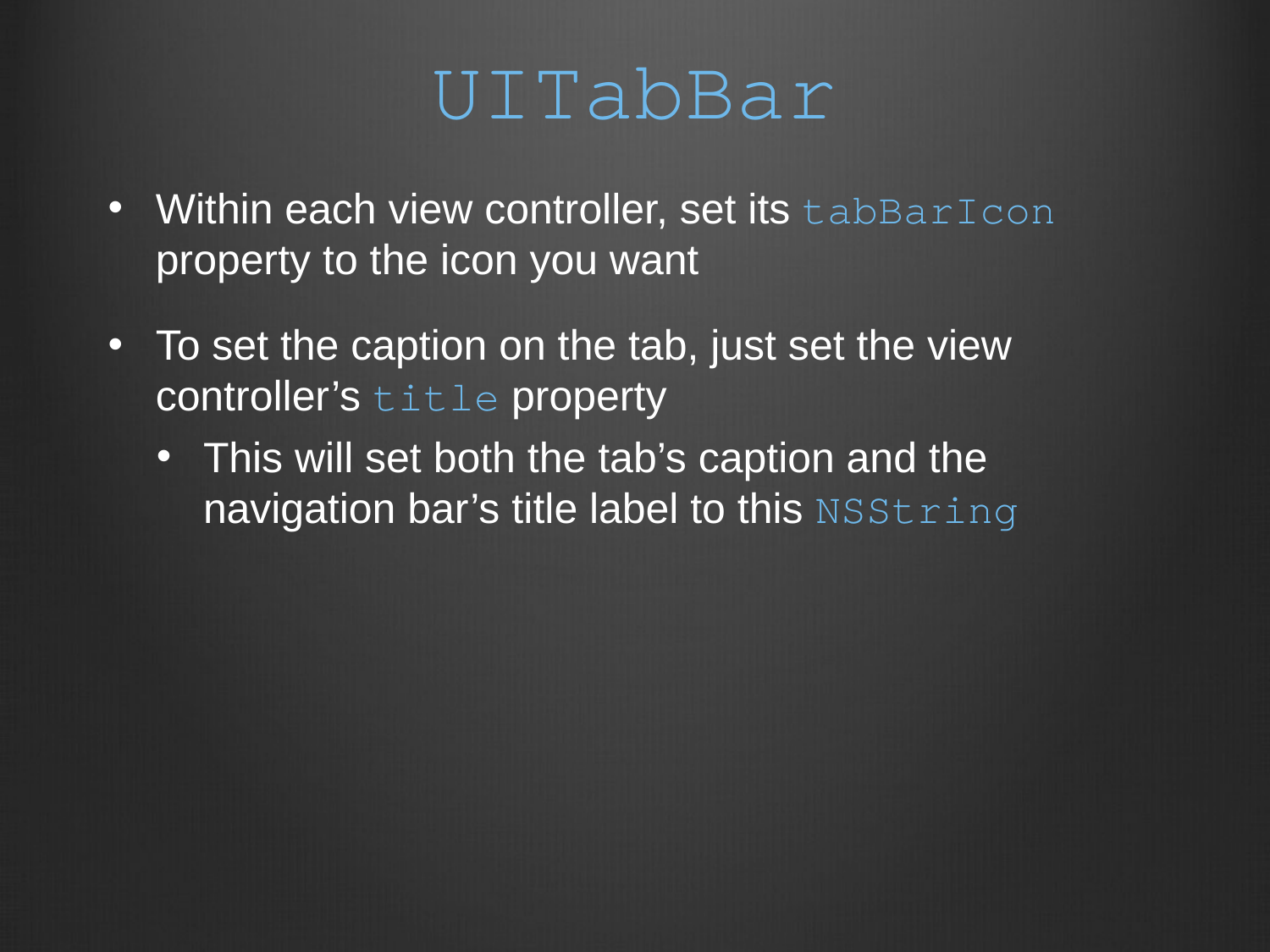

# UITabBar
Within each view controller, set its tabBarIcon property to the icon you want
To set the caption on the tab, just set the view controller’s title property
This will set both the tab’s caption and the navigation bar’s title label to this NSString